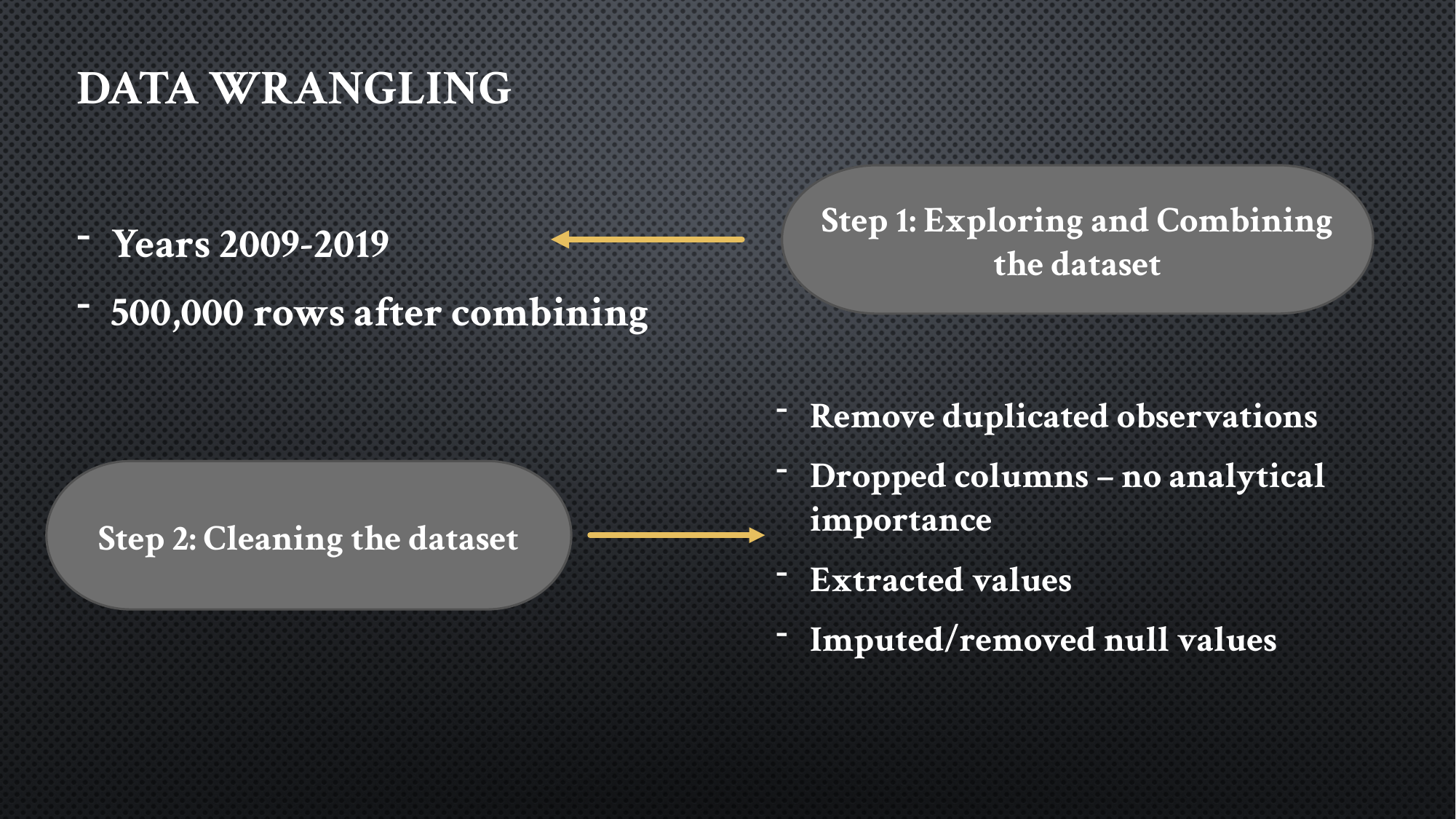

# Data Wrangling
Years 2009-2019
500,000 rows after combining

Step 1: Exploring and Combining the dataset

Remove duplicated observations
Dropped columns – no analytical importance
Extracted values
Imputed/removed null values

Step 2: Cleaning the dataset